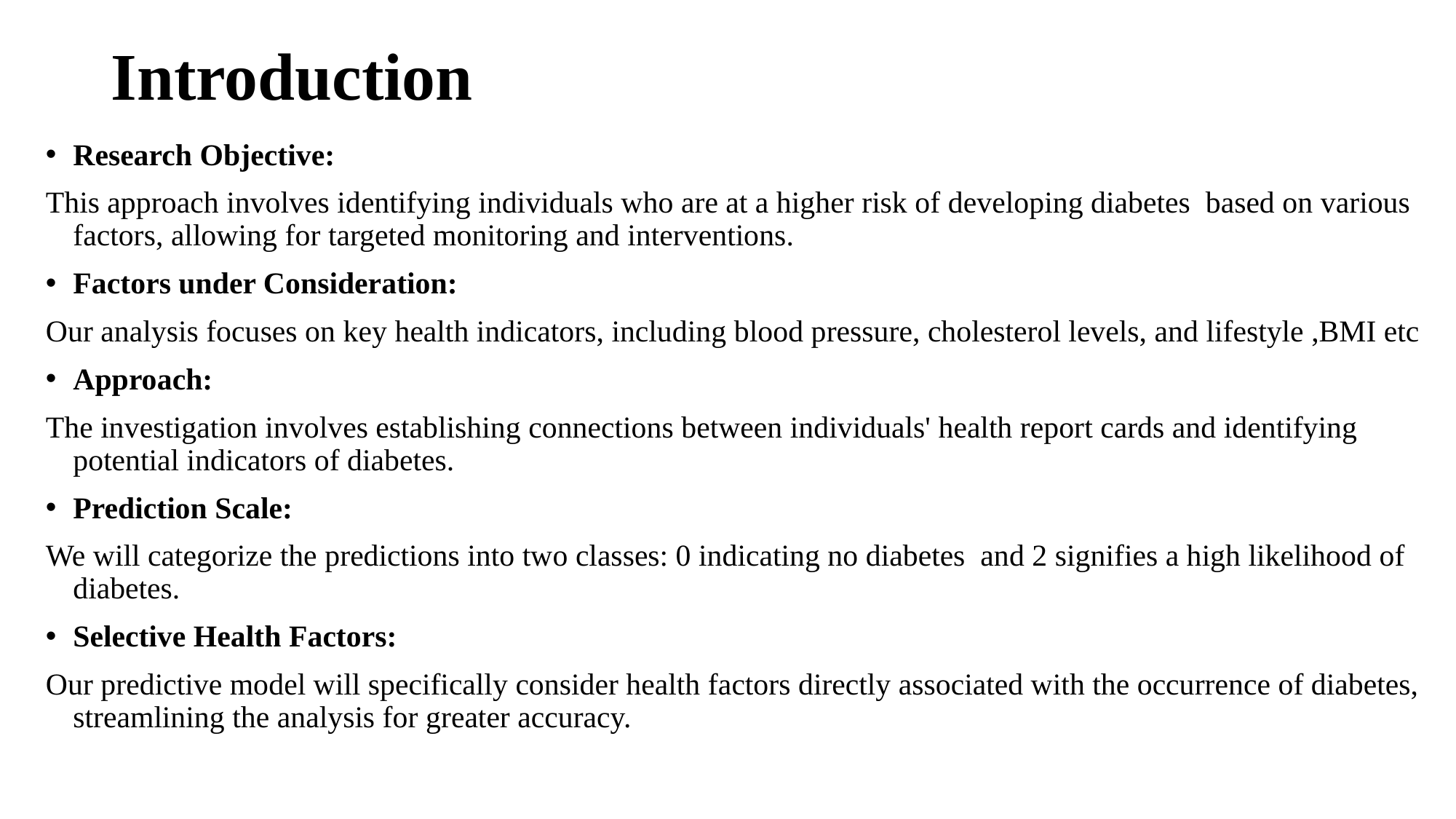

# Introduction
Research Objective:
This approach involves identifying individuals who are at a higher risk of developing diabetes  based on various factors, allowing for targeted monitoring and interventions.
Factors under Consideration:
Our analysis focuses on key health indicators, including blood pressure, cholesterol levels, and lifestyle ,BMI etc
Approach:
The investigation involves establishing connections between individuals' health report cards and identifying potential indicators of diabetes.
Prediction Scale:
We will categorize the predictions into two classes: 0 indicating no diabetes  and 2 signifies a high likelihood of diabetes.
Selective Health Factors:
Our predictive model will specifically consider health factors directly associated with the occurrence of diabetes, streamlining the analysis for greater accuracy.